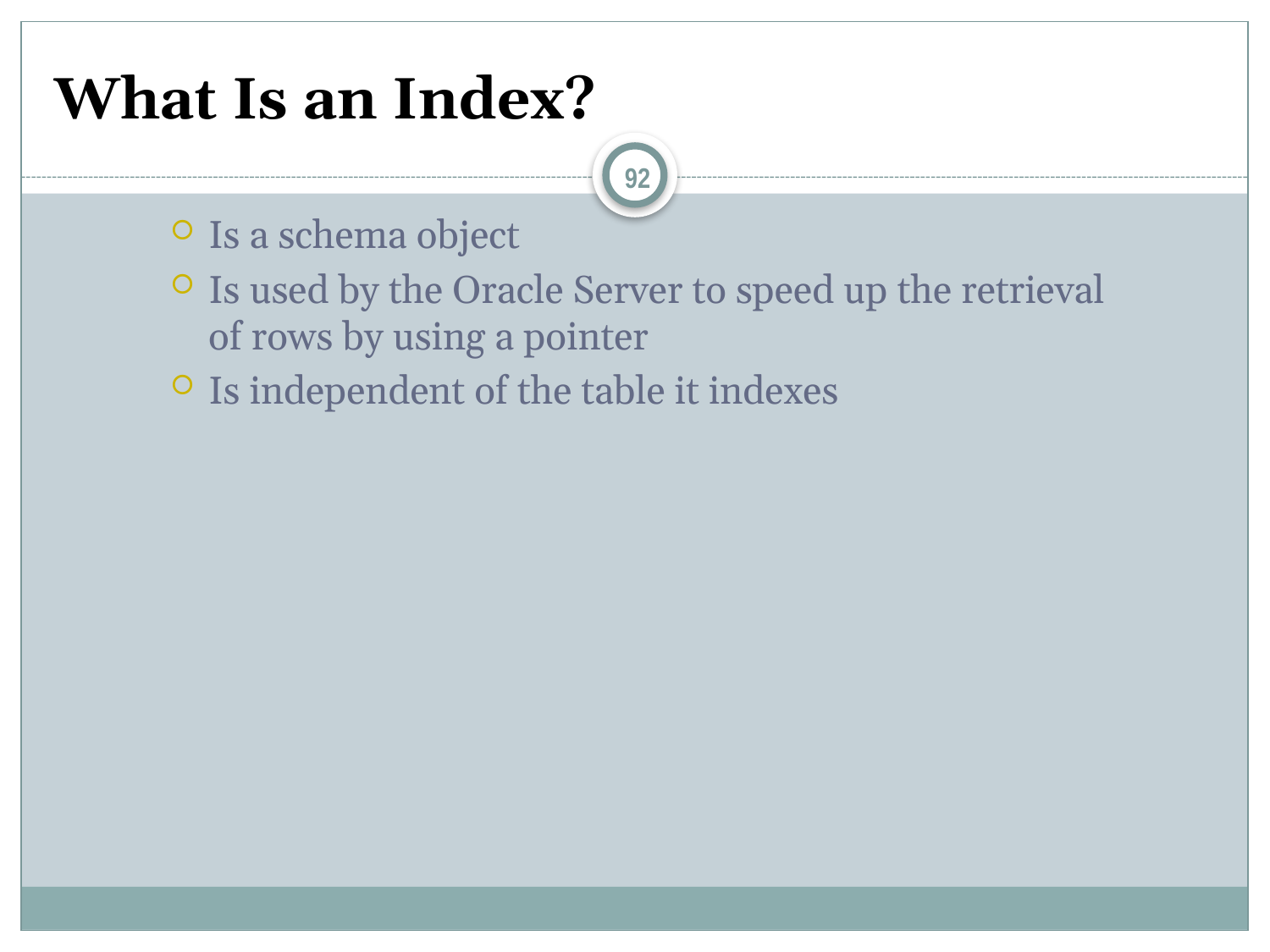

# What Is an Index?
92
Is a schema object
Is used by the Oracle Server to speed up the retrieval of rows by using a pointer
Is independent of the table it indexes